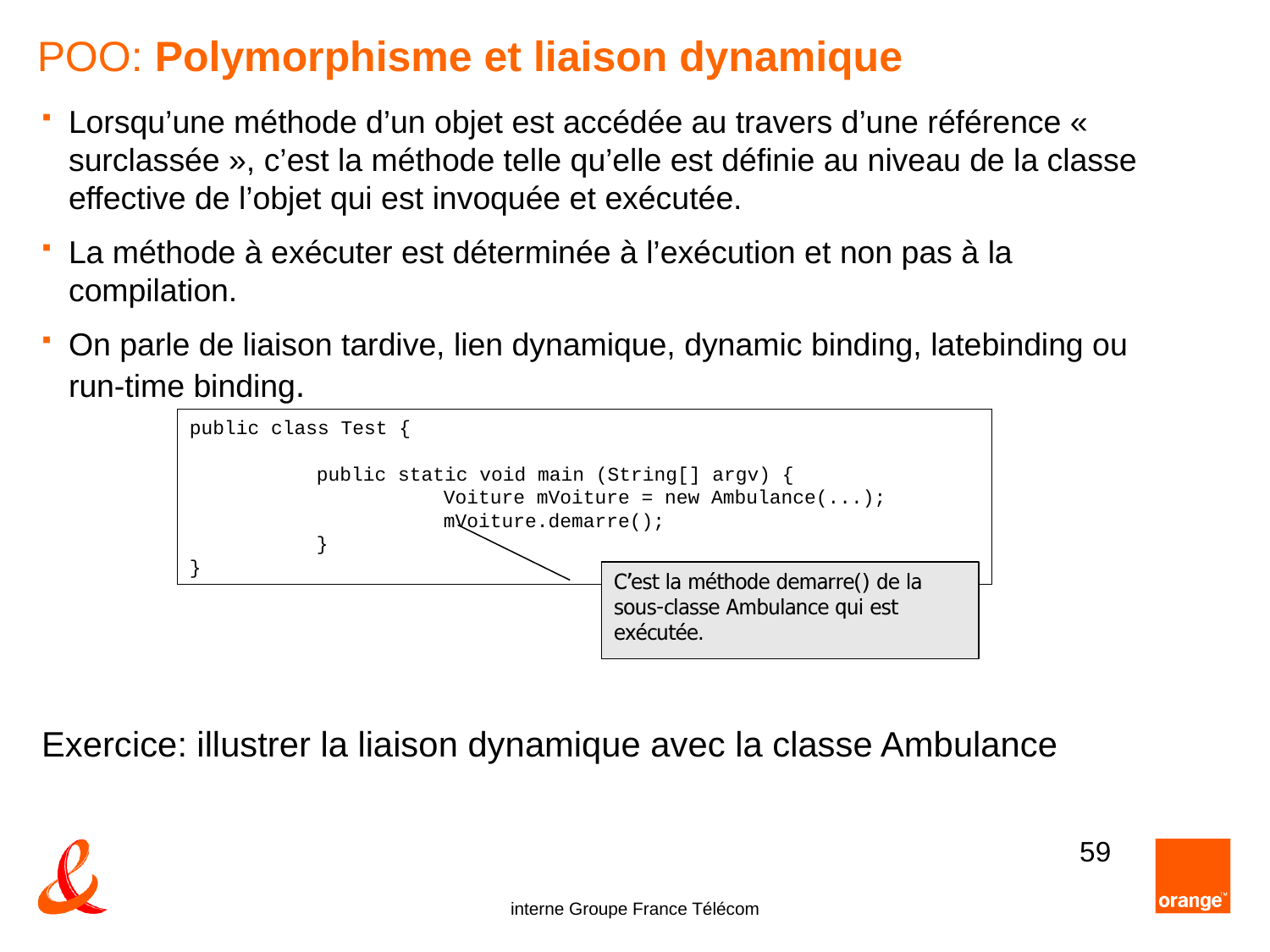

# POO: Polymorphisme et liaison dynamique
Lorsqu’une méthode d’un objet est accédée au travers d’une référence « surclassée », c’est la méthode telle qu’elle est définie au niveau de la classe effective de l’objet qui est invoquée et exécutée.
La méthode à exécuter est déterminée à l’exécution et non pas à la compilation.
On parle de liaison tardive, lien dynamique, dynamic binding, latebinding ou run-time binding.

Exercice: illustrer la liaison dynamique avec la classe Ambulance

public class Test {

	public static void main (String[] argv) {
		Voiture mVoiture = new Ambulance(...);
		mVoiture.demarre();
	}
}
C’est la méthode demarre() de la sous-classe Ambulance qui est exécutée.
59